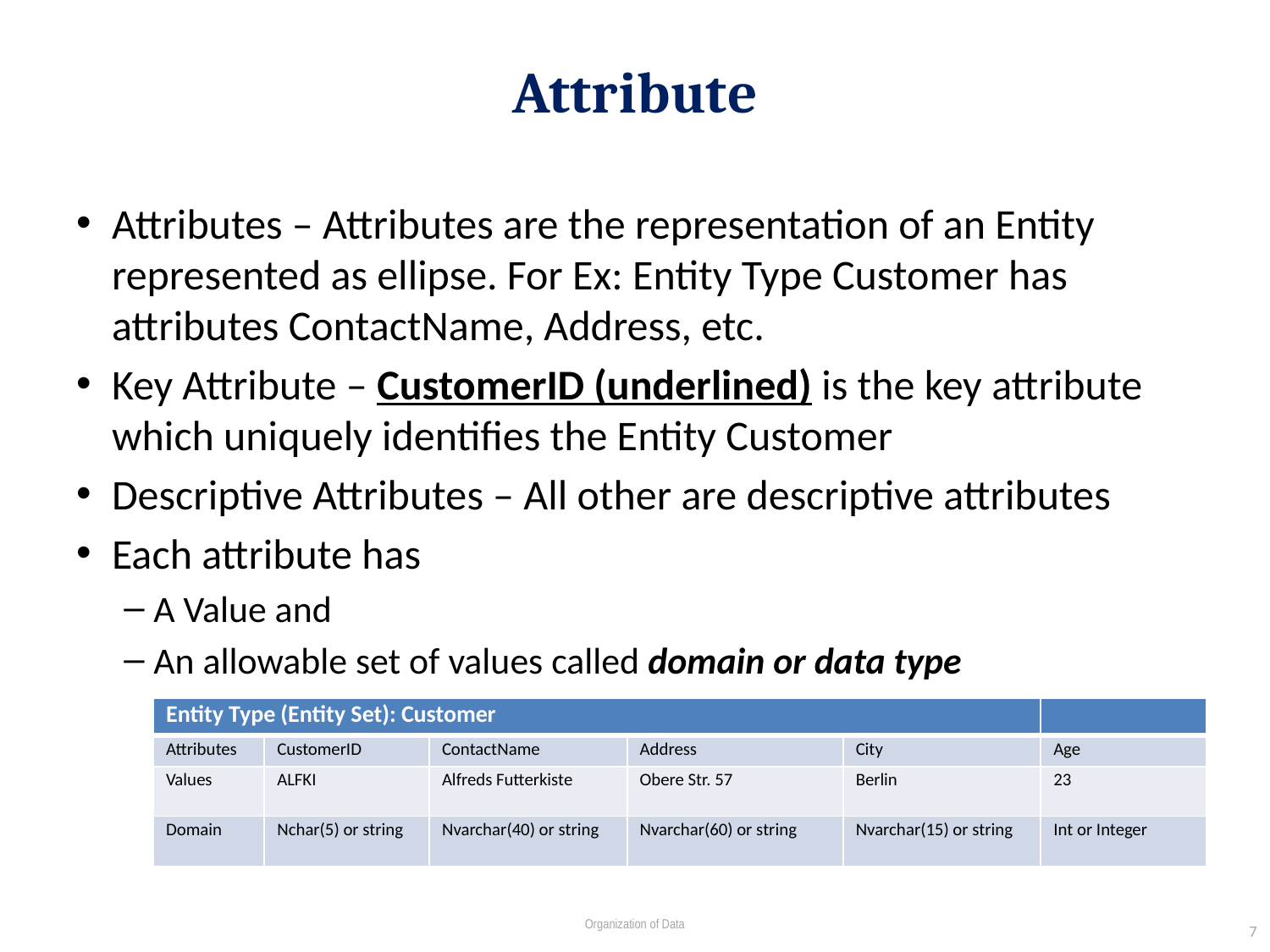

# Attribute
Attributes – Attributes are the representation of an Entity represented as ellipse. For Ex: Entity Type Customer has attributes ContactName, Address, etc.
Key Attribute – CustomerID (underlined) is the key attribute which uniquely identifies the Entity Customer
Descriptive Attributes – All other are descriptive attributes
Each attribute has
A Value and
An allowable set of values called domain or data type

| Entity Type (Entity Set): Customer |  |  |  |  |  |
| --- | --- | --- | --- | --- | --- |
| Attributes | CustomerID | ContactName | Address | City | Age |
| Values | ALFKI | Alfreds Futterkiste | Obere Str. 57 | Berlin | 23 |
| Domain | Nchar(5) or string | Nvarchar(40) or string | Nvarchar(60) or string | Nvarchar(15) or string | Int or Integer |
7
Organization of Data